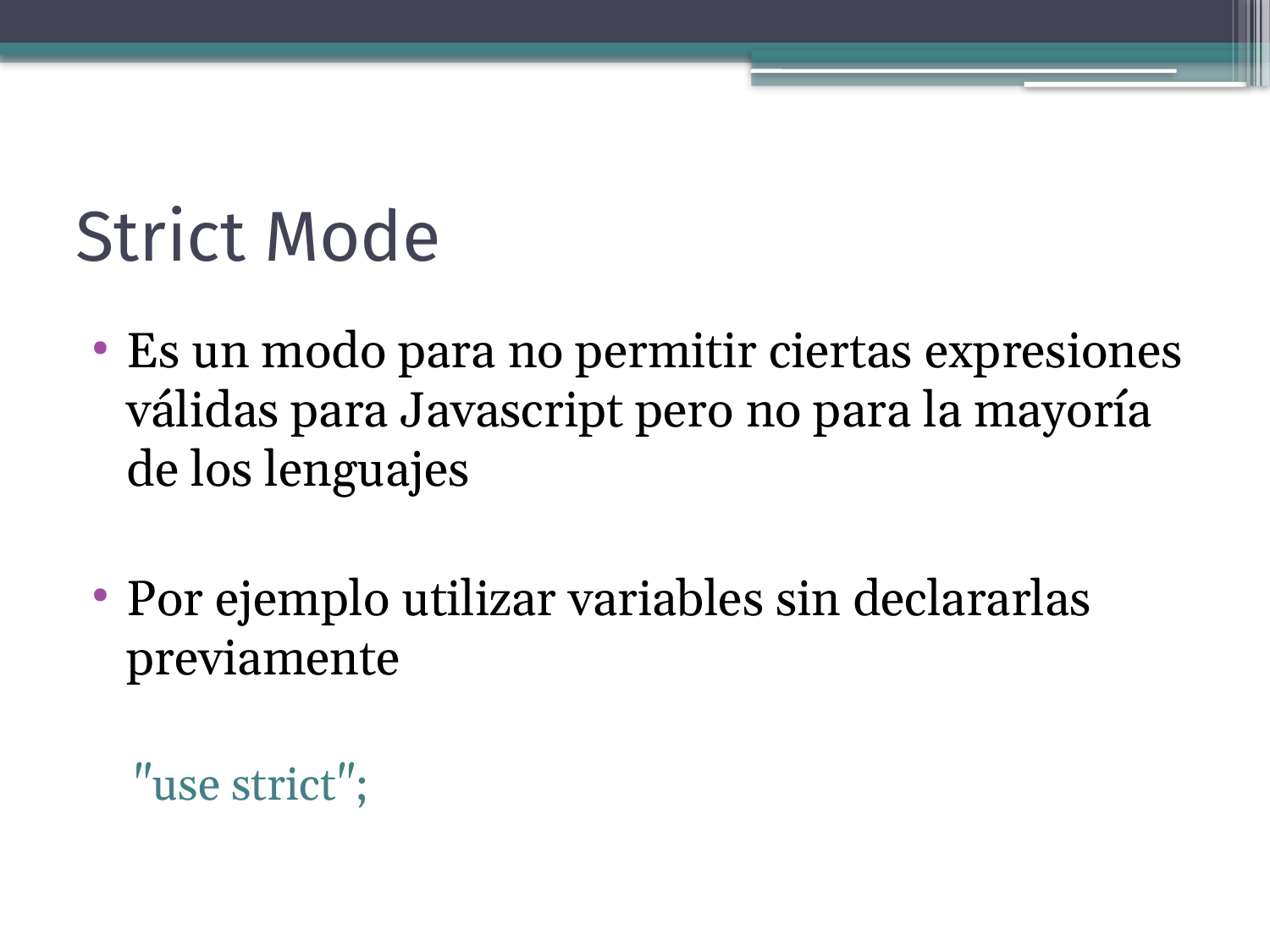

# Strict Mode
Es un modo para no permitir ciertas expresiones válidas para Javascript pero no para la mayoría de los lenguajes

Por ejemplo utilizar variables sin declararlas previamente

"use strict";